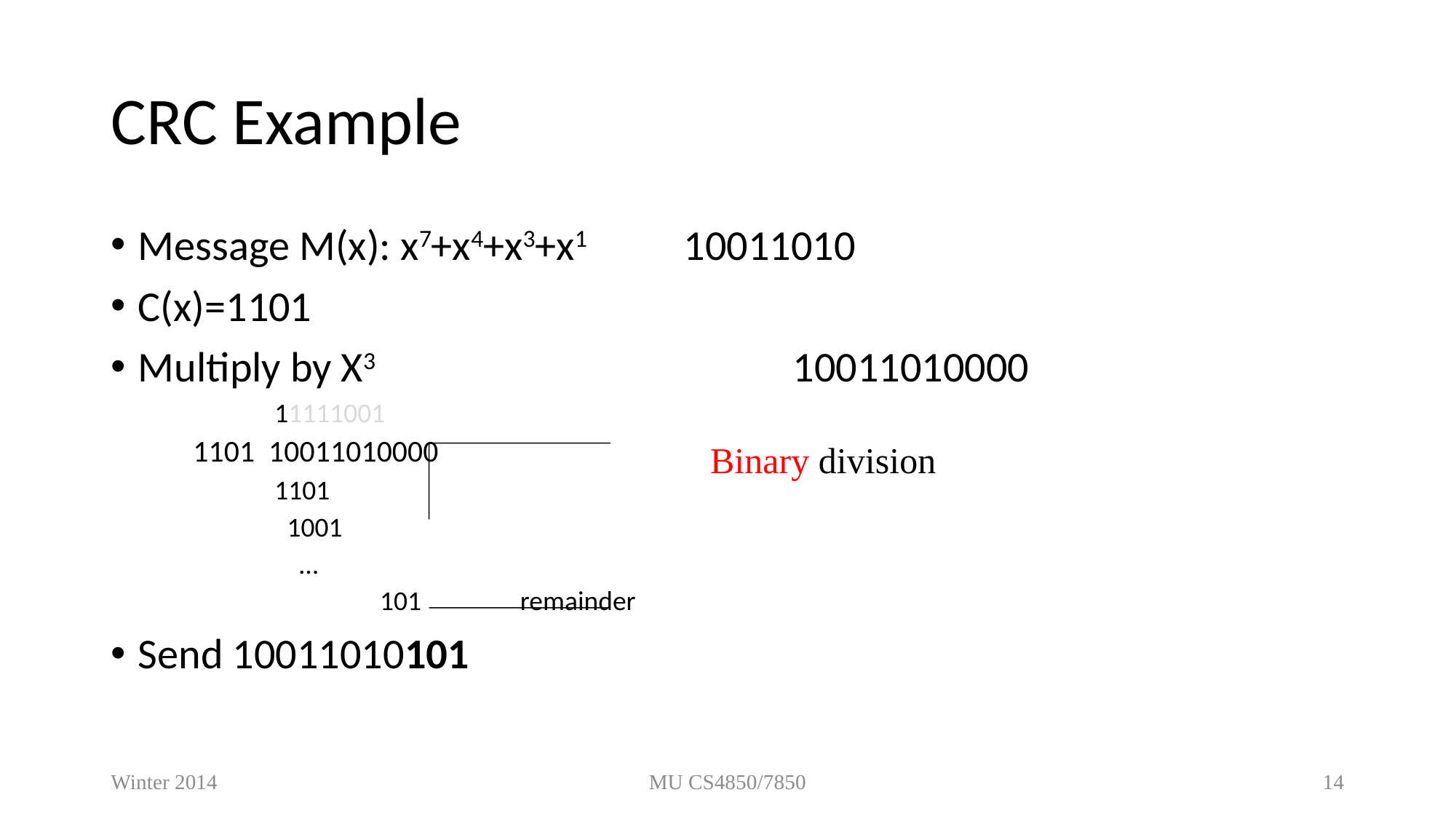

# CRC Example
Message M(x): x7+x4+x3+x1	10011010
C(x)=1101
Multiply by X3				10011010000
11111001
    1101  10011010000
1101
  1001
    …
                 101 	remainder
Send 10011010101
Binary division

Winter 2014
MU CS4850/7850
14